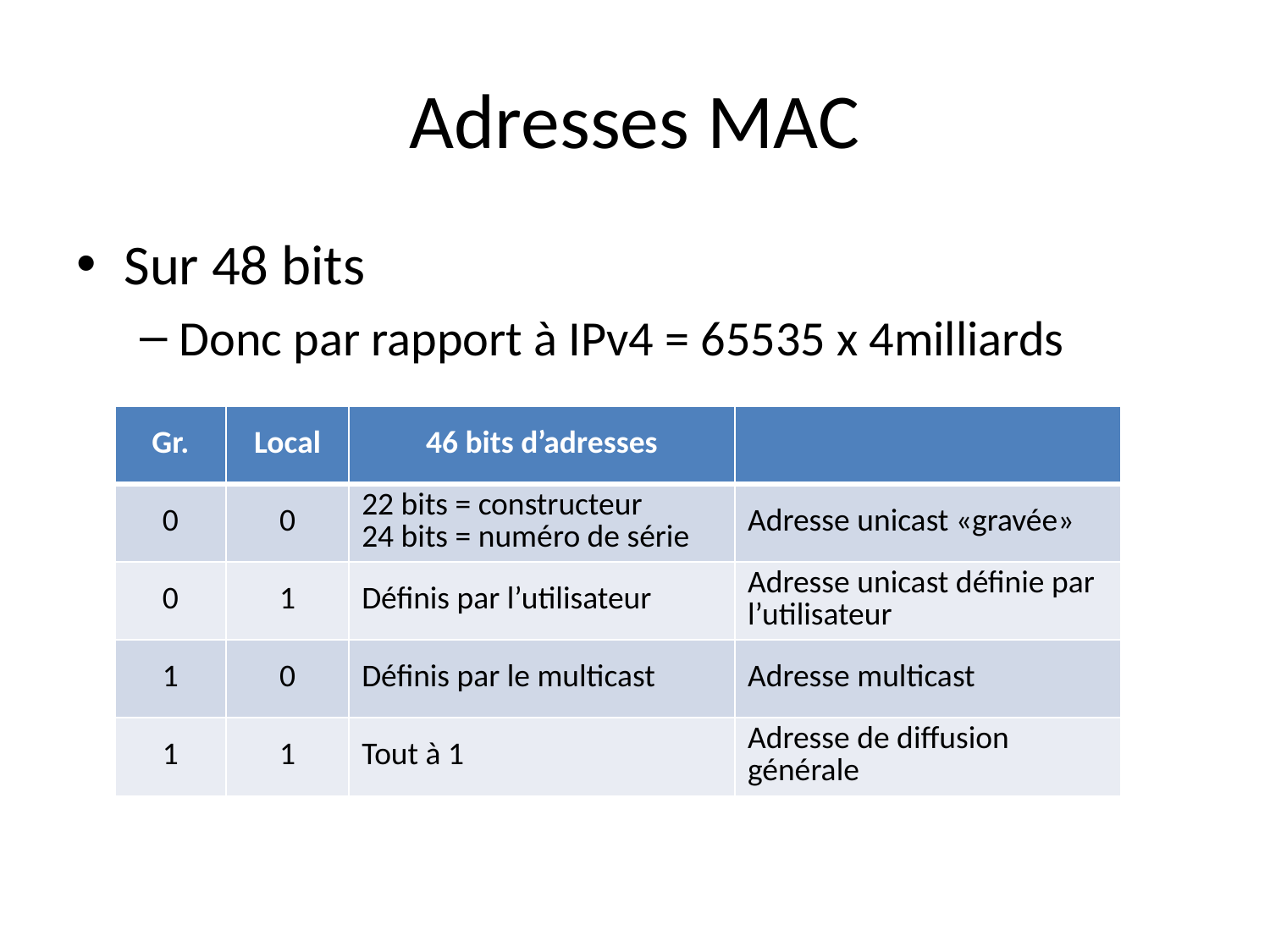

# Adresses MAC
Sur 48 bits
Donc par rapport à IPv4 = 65535 x 4milliards

| Gr. | Local | 46 bits d’adresses |  |
| --- | --- | --- | --- |
| 0 | 0 | 22 bits = constructeur 24 bits = numéro de série | Adresse unicast «gravée» |
| 0 | 1 | Définis par l’utilisateur | Adresse unicast définie par l’utilisateur |
| 1 | 0 | Définis par le multicast | Adresse multicast |
| 1 | 1 | Tout à 1 | Adresse de diffusion générale |